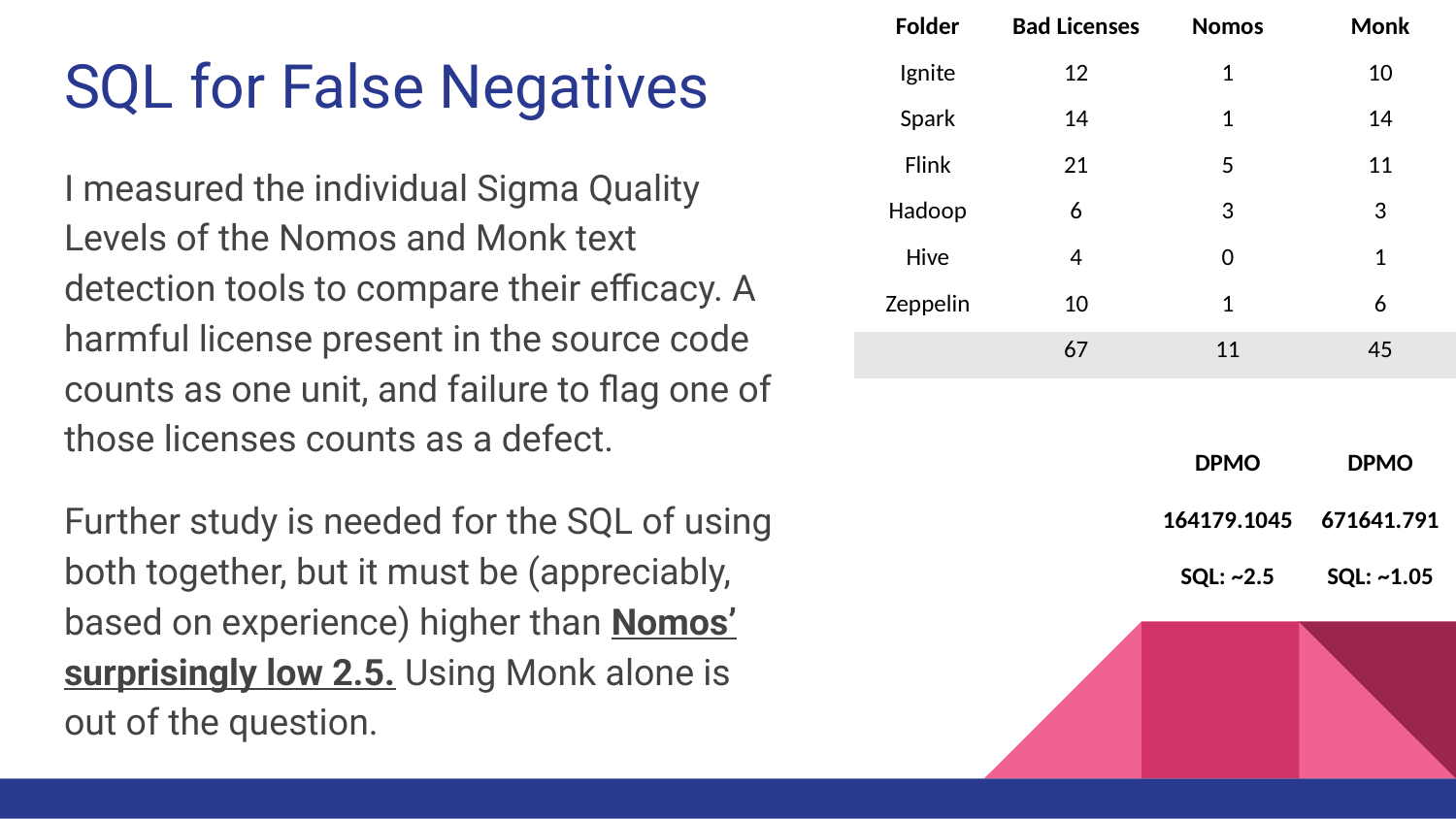

| Folder | Bad Licenses | Nomos | Monk |
| --- | --- | --- | --- |
| Ignite | 12 | 1 | 10 |
| Spark | 14 | 1 | 14 |
| Flink | 21 | 5 | 11 |
| Hadoop | 6 | 3 | 3 |
| Hive | 4 | 0 | 1 |
| Zeppelin | 10 | 1 | 6 |
|  | 67 | 11 | 45 |
|  |  |  |  |
|  |  | DPMO | DPMO |
|  |  | 164179.1045 | 671641.791 |
|  |  | SQL: ~2.5 | SQL: ~1.05 |
# SQL for False Negatives
I measured the individual Sigma Quality Levels of the Nomos and Monk text detection tools to compare their efficacy. A harmful license present in the source code counts as one unit, and failure to flag one of those licenses counts as a defect.
Further study is needed for the SQL of using both together, but it must be (appreciably, based on experience) higher than Nomos’ surprisingly low 2.5. Using Monk alone is out of the question.